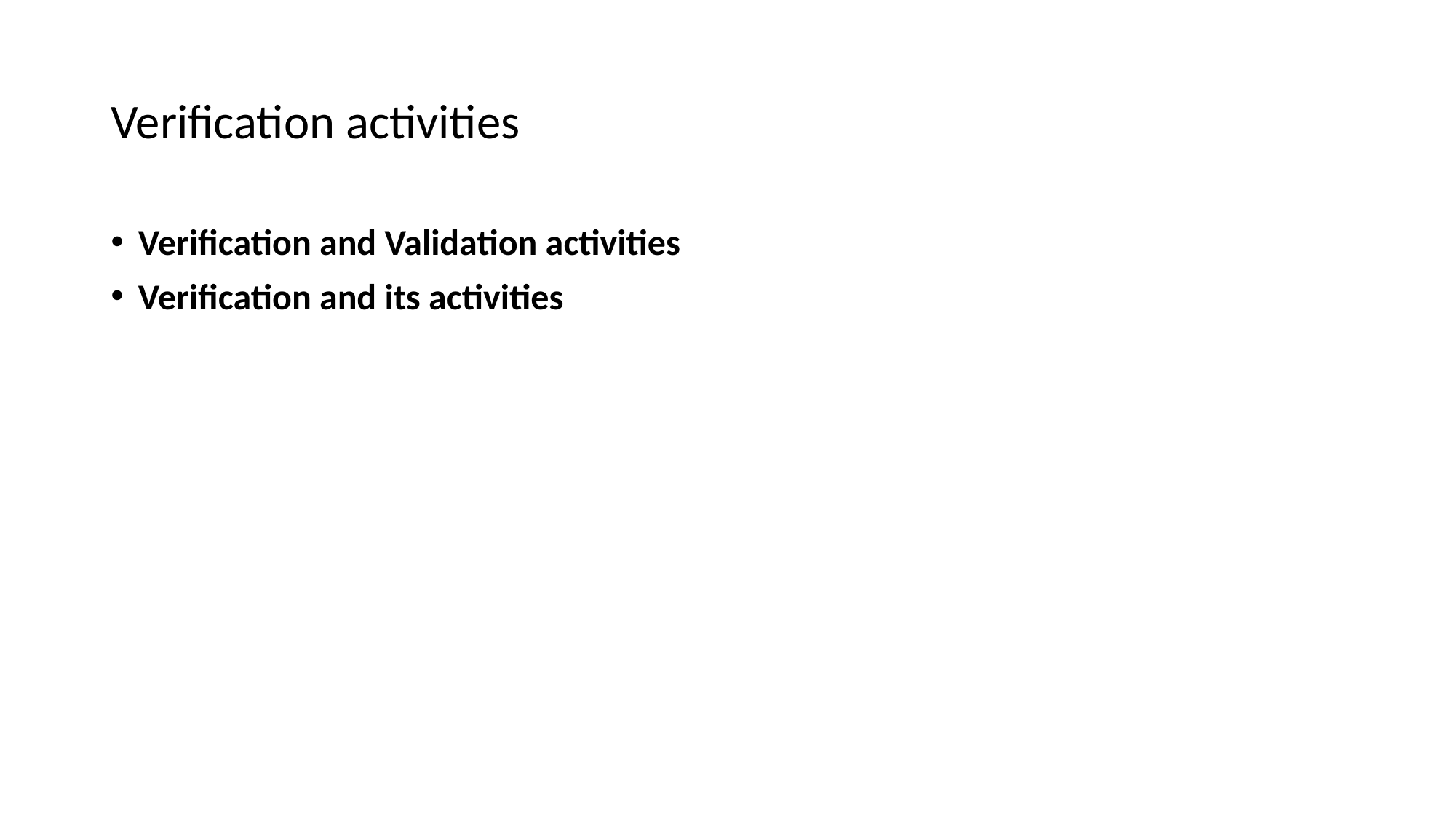

# Verification activities
Verification and Validation activities
Verification and its activities